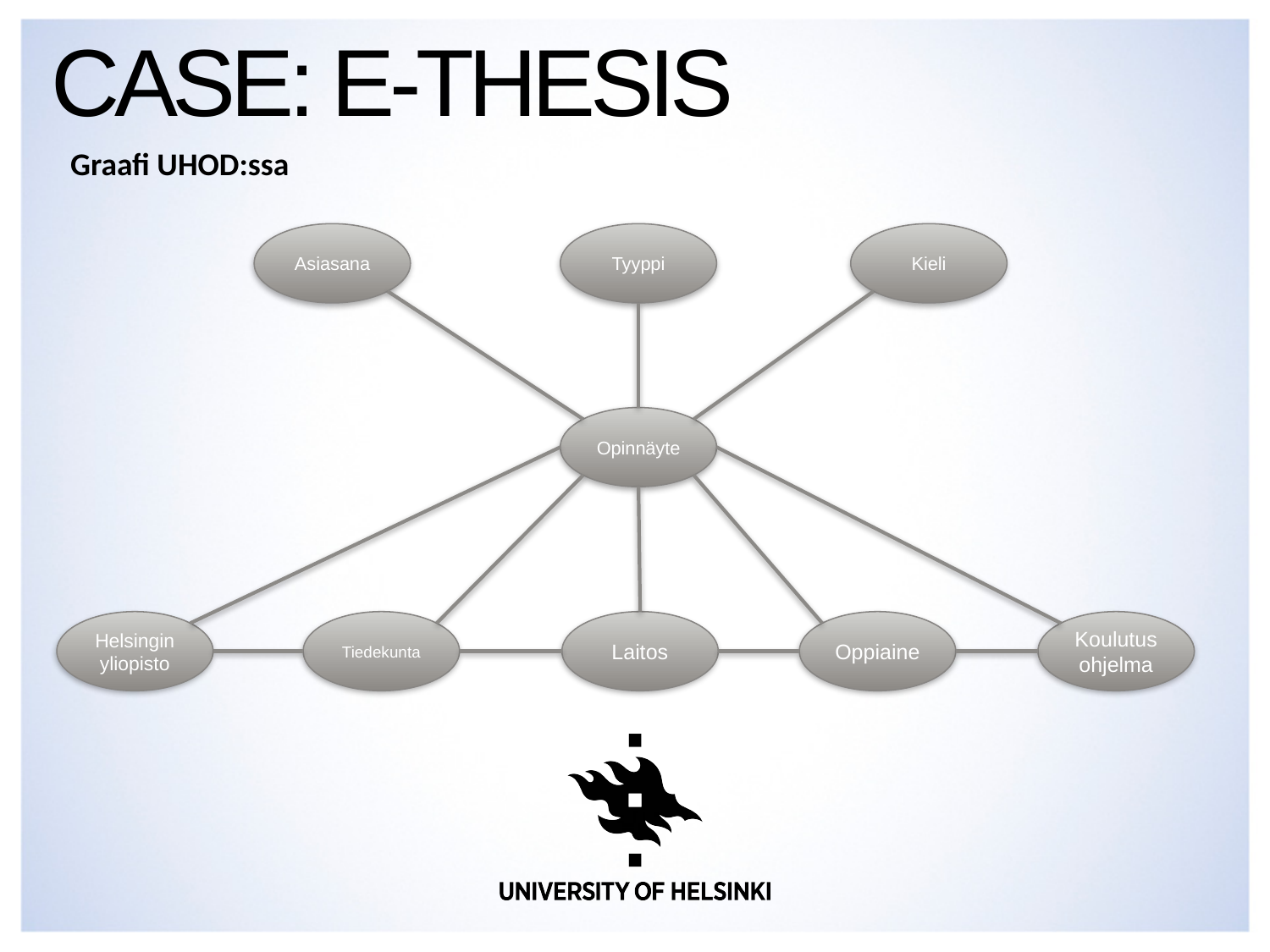

# Case: E-thesis
Graafi UHOD:ssa
Asiasana
Tyyppi
Kieli
Opinnäyte
Helsingin yliopisto
Tiedekunta
Laitos
Oppiaine
Koulutusohjelma